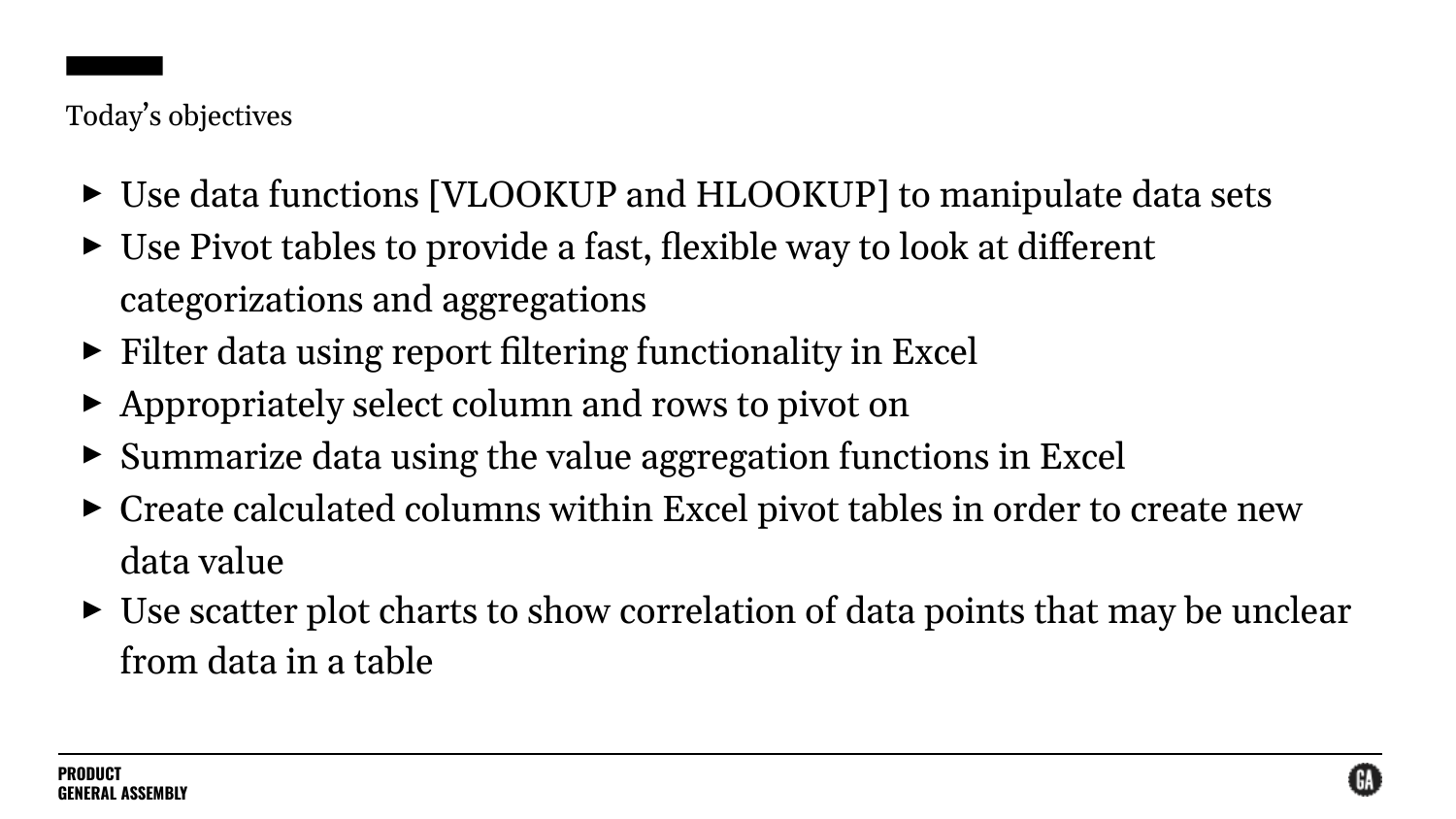

# Today’s objectives
Use data functions [VLOOKUP and HLOOKUP] to manipulate data sets
Use Pivot tables to provide a fast, flexible way to look at different categorizations and aggregations
Filter data using report filtering functionality in Excel
Appropriately select column and rows to pivot on
Summarize data using the value aggregation functions in Excel
Create calculated columns within Excel pivot tables in order to create new data value
Use scatter plot charts to show correlation of data points that may be unclear from data in a table